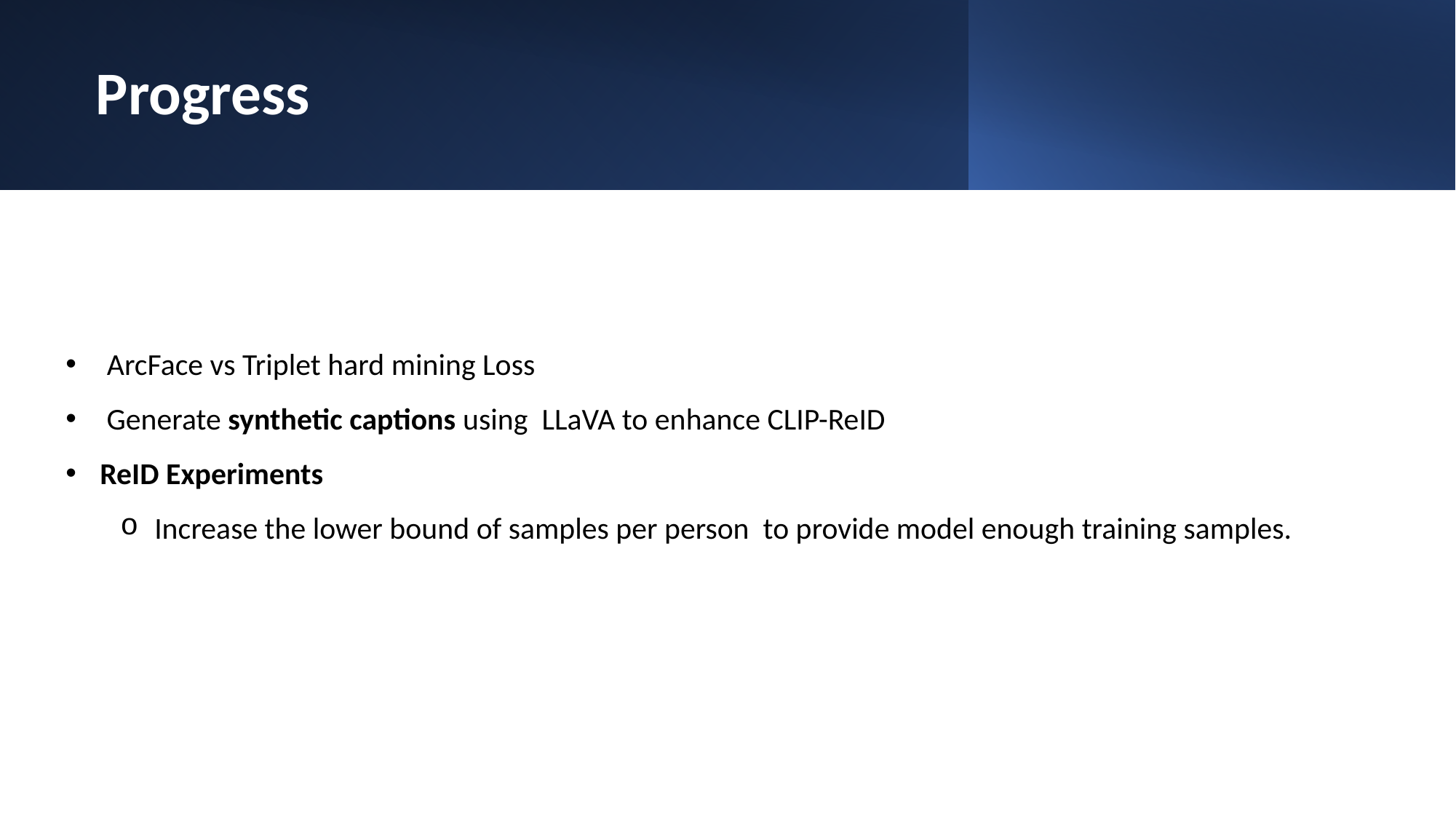

# Progress

 ArcFace vs Triplet hard mining Loss
Generate synthetic captions using  LLaVA to enhance CLIP-ReID
ReID Experiments
Increase the lower bound of samples per person  to provide model enough training samples.